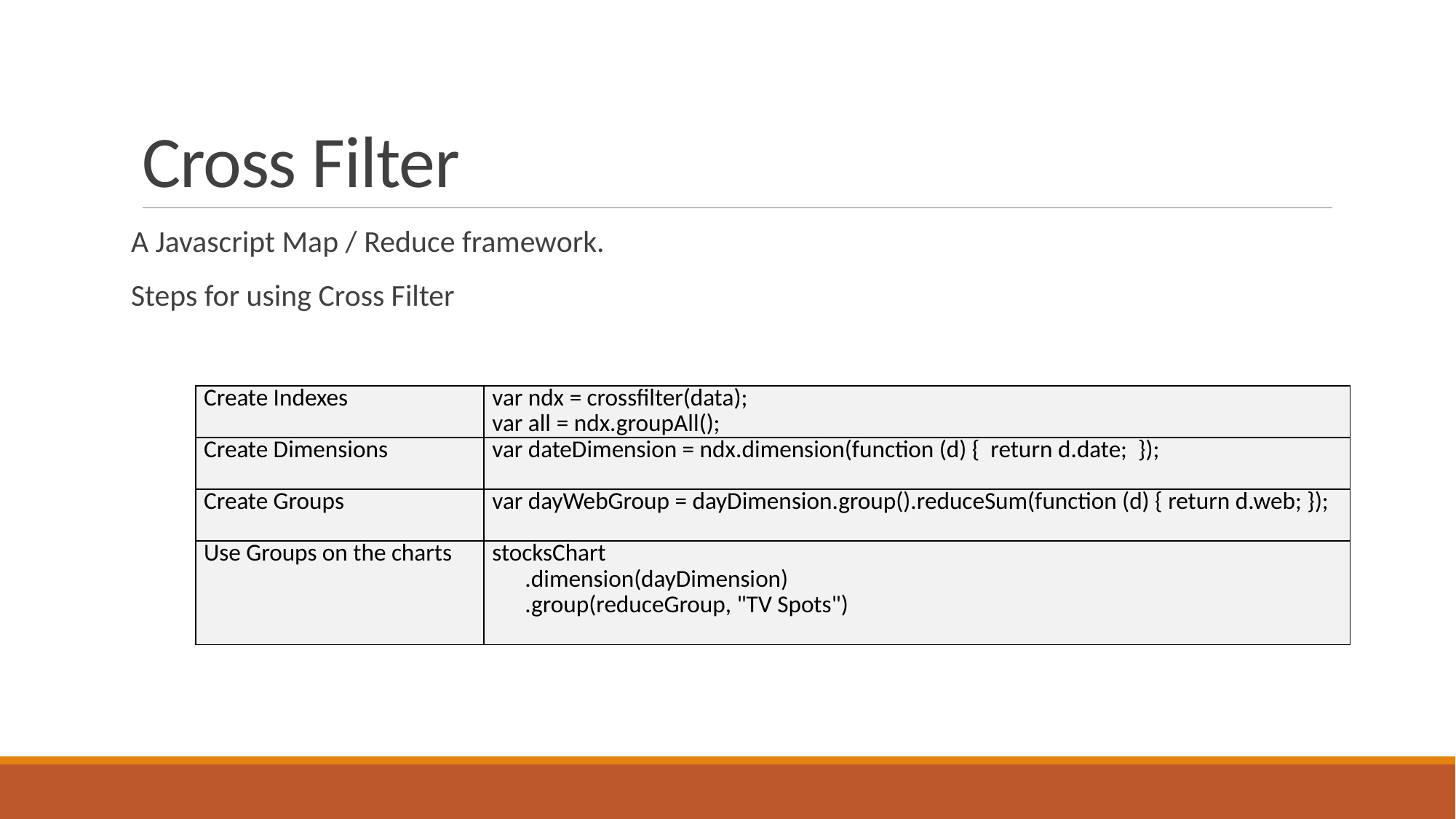

# Cross Filter
A Javascript Map / Reduce framework.
Steps for using Cross Filter

| Create Indexes | var ndx = crossfilter(data); var all = ndx.groupAll(); |
| --- | --- |
| Create Dimensions | var dateDimension = ndx.dimension(function (d) { return d.date; }); |
| Create Groups | var dayWebGroup = dayDimension.group().reduceSum(function (d) { return d.web; }); |
| Use Groups on the charts | stocksChart .dimension(dayDimension) .group(reduceGroup, "TV Spots") |